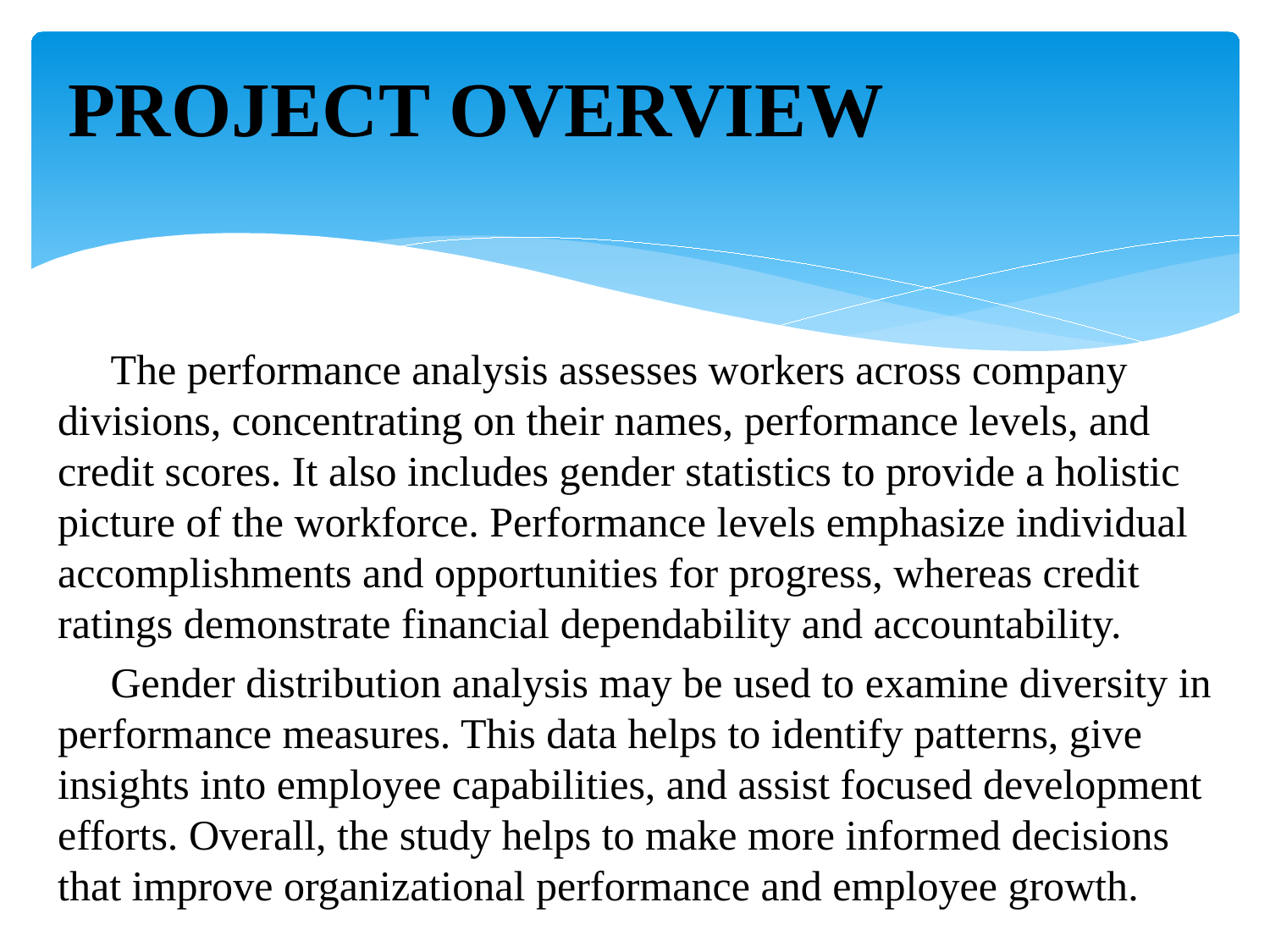

# PROJECT	OVERVIEW
     The performance analysis assesses workers across company divisions, concentrating on their names, performance levels, and credit scores. It also includes gender statistics to provide a holistic picture of the workforce. Performance levels emphasize individual accomplishments and opportunities for progress, whereas credit ratings demonstrate financial dependability and accountability.
     Gender distribution analysis may be used to examine diversity in performance measures. This data helps to identify patterns, give insights into employee capabilities, and assist focused development efforts. Overall, the study helps to make more informed decisions that improve organizational performance and employee growth.